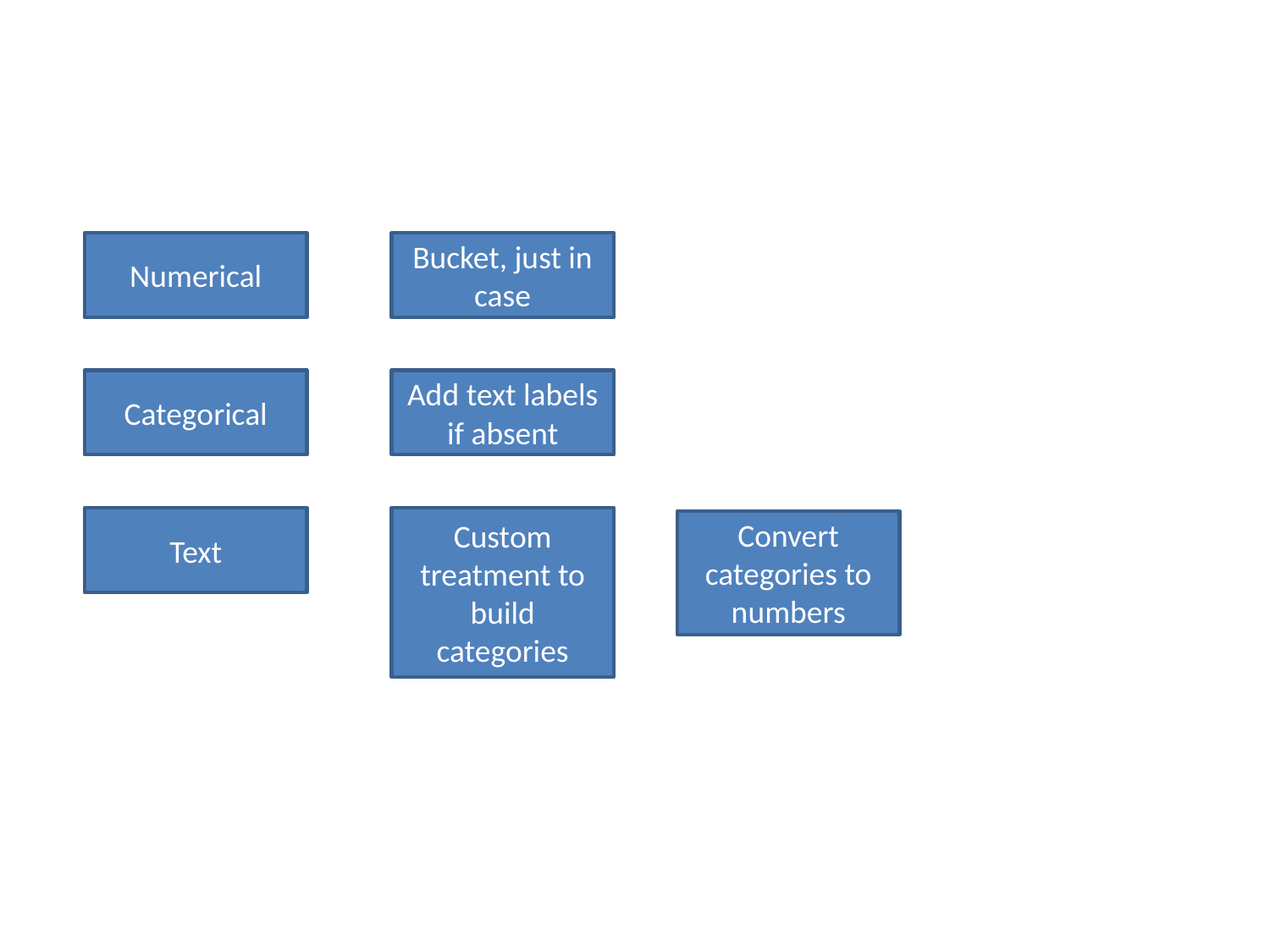

#
Numerical
Bucket, just in case
Categorical
Add text labels if absent
Text
Custom treatment to build categories
Convert categories to numbers